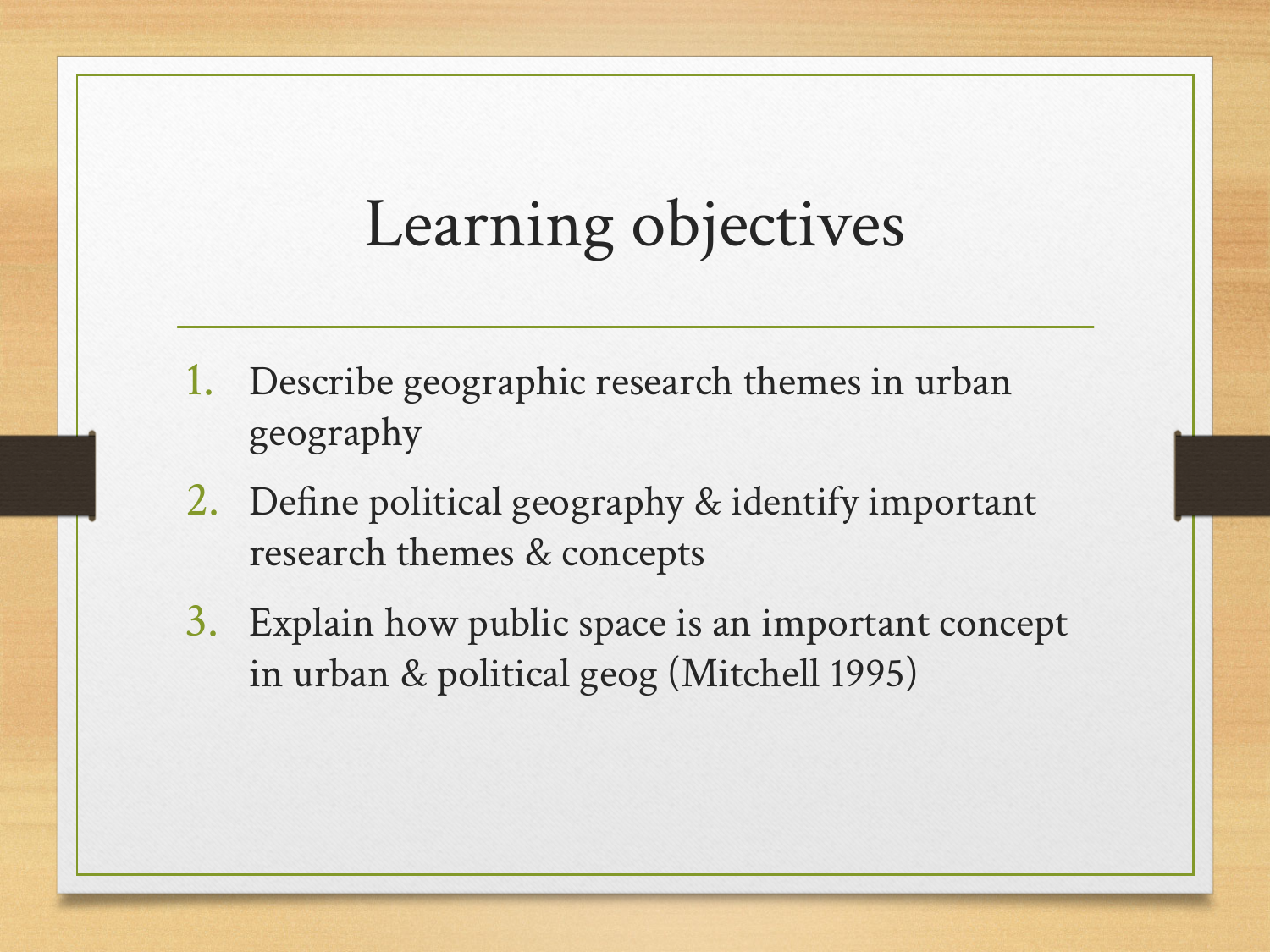

# Learning objectives
Describe geographic research themes in urban geography
Define political geography & identify important research themes & concepts
Explain how public space is an important concept in urban & political geog (Mitchell 1995)